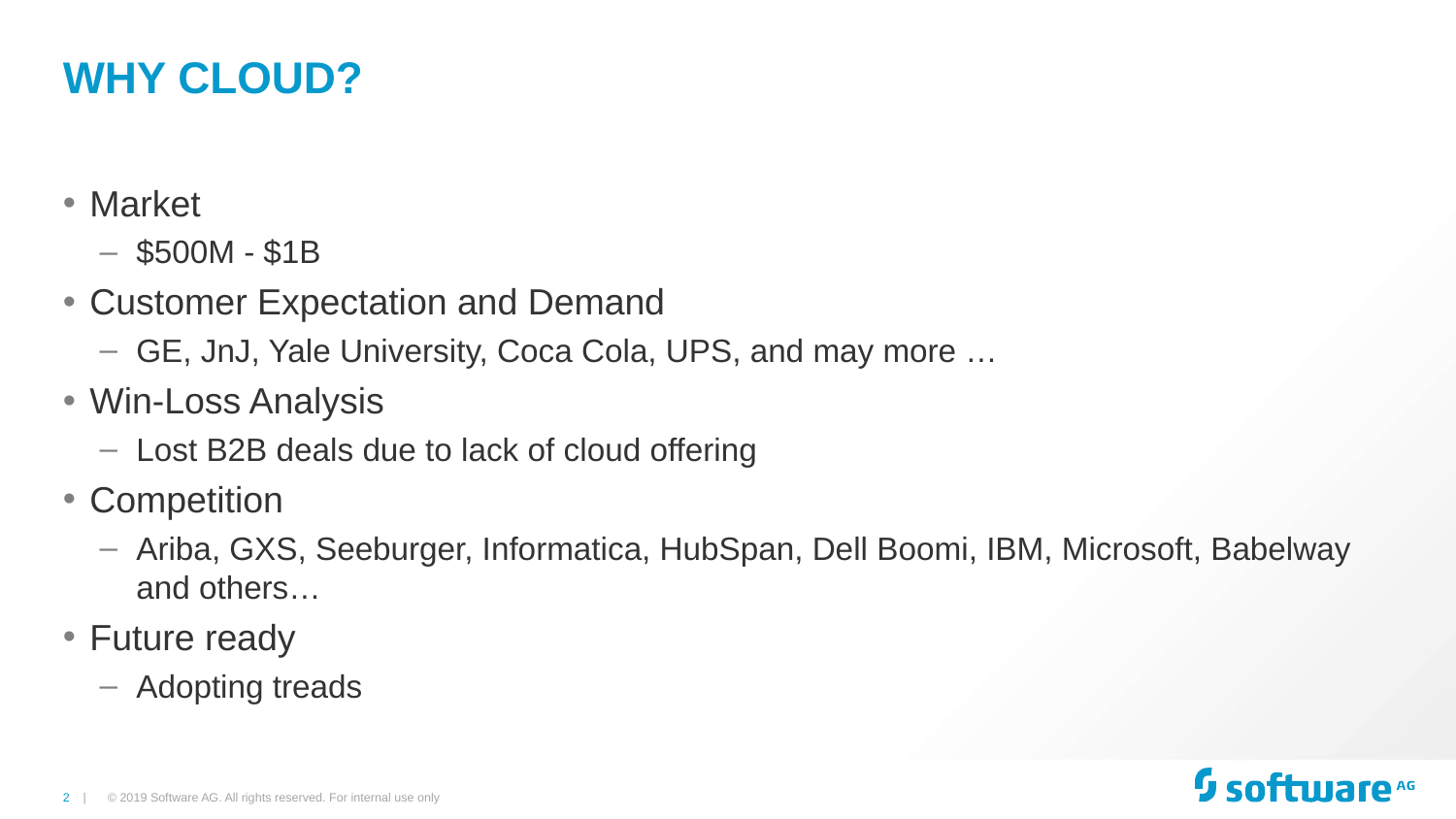

# Why cloud?

Market
$500M - $1B
Customer Expectation and Demand
GE, JnJ, Yale University, Coca Cola, UPS, and may more …
Win-Loss Analysis
Lost B2B deals due to lack of cloud offering
Competition
Ariba, GXS, Seeburger, Informatica, HubSpan, Dell Boomi, IBM, Microsoft, Babelway and others…
Future ready
Adopting treads
© 2019 Software AG. All rights reserved. For internal use only